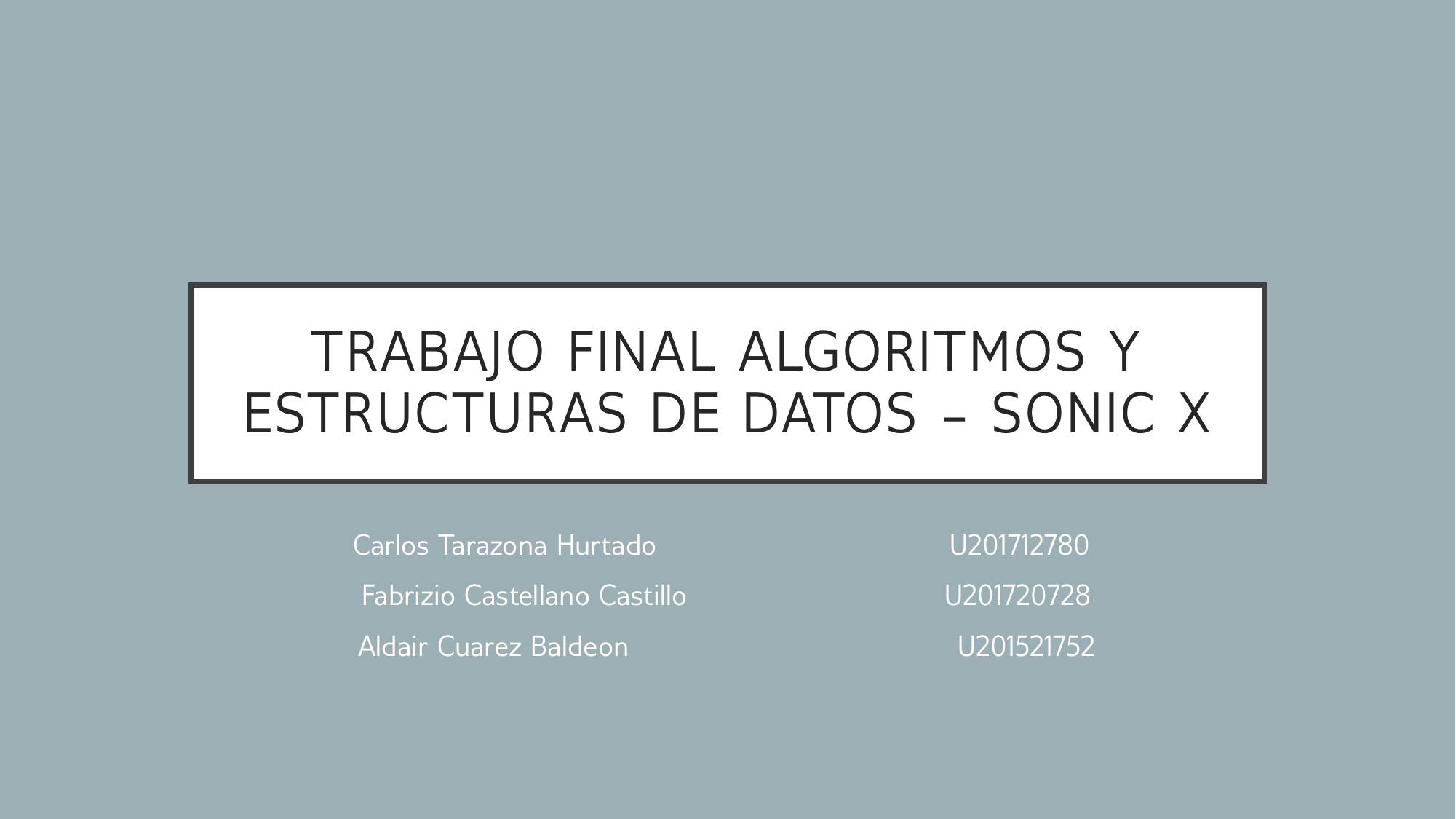

# Trabajo final algoritmos y estructuras de datos – Sonic X
Carlos Tarazona Hurtado                                 U201712780
Fabrizio Castellano Castillo                             U201720728
Aldair Cuarez Baldeon                                     U201521752